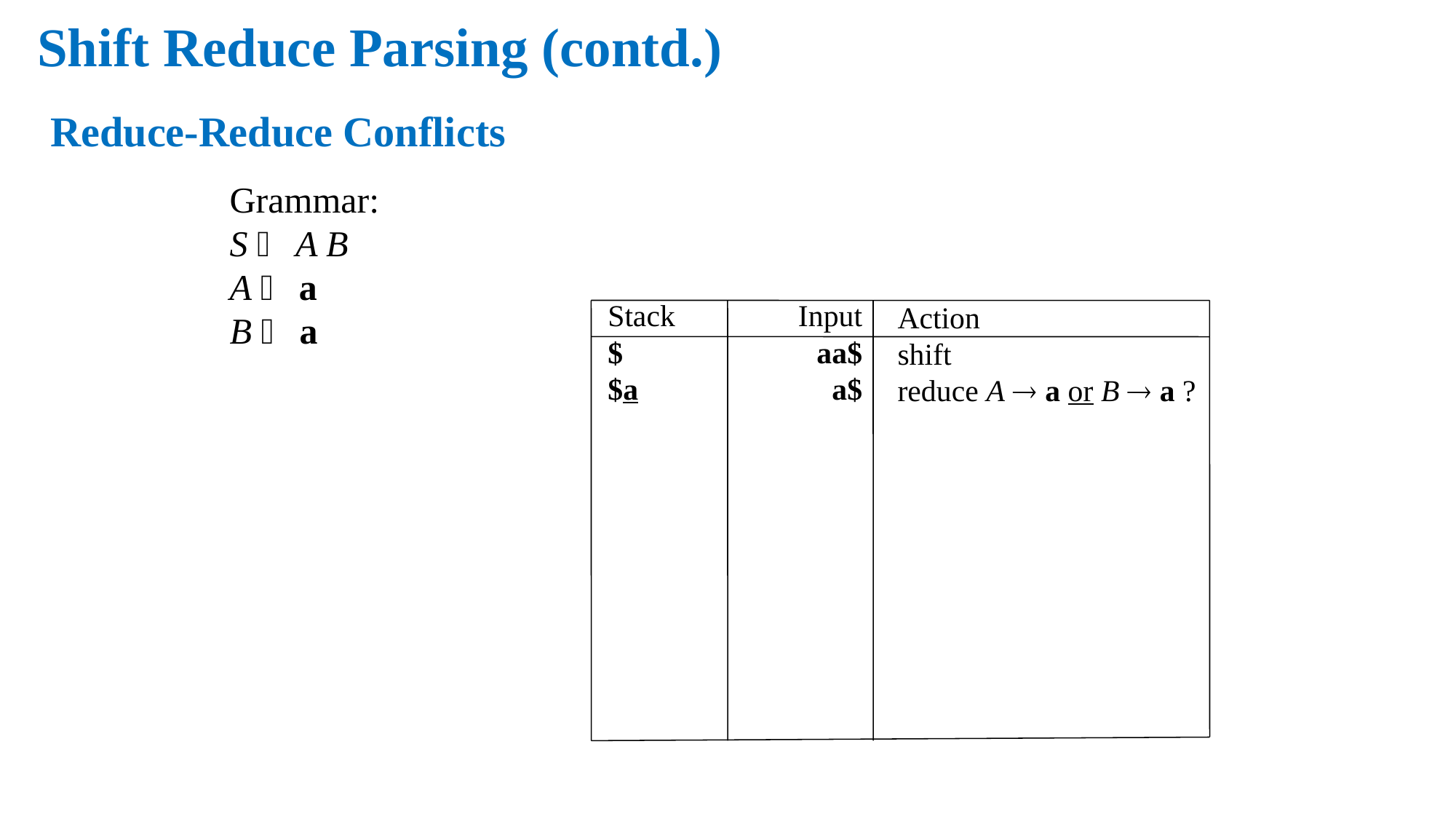

Shift Reduce Parsing (contd.)
# Reduce-Reduce Conflicts
Grammar:
S → A B
A → a
B → a
Stack
$
$a
Input
aa$
a$
Action
shift
reduce A → a or B → a ?